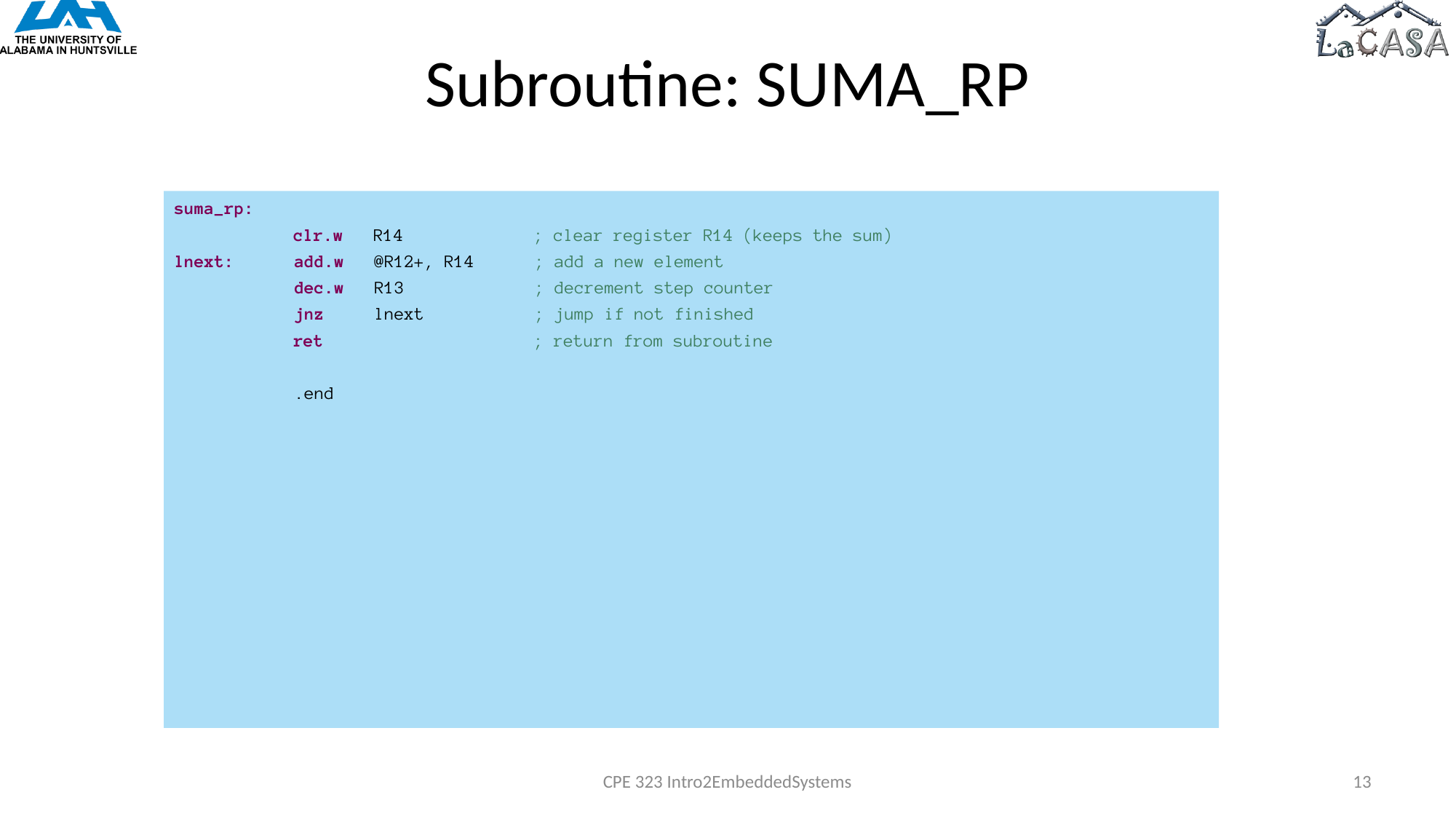

# Subroutine: SUMA_RP
suma_rp:
	 clr.w   R14             ; clear register R14 (keeps the sum)
lnext:      add.w   @R12+, R14      ; add a new element
            dec.w   R13             ; decrement step counter
            jnz     lnext           ; jump if not finished
	 ret                     ; return from subroutine

            .end
CPE 323 Intro2EmbeddedSystems
13